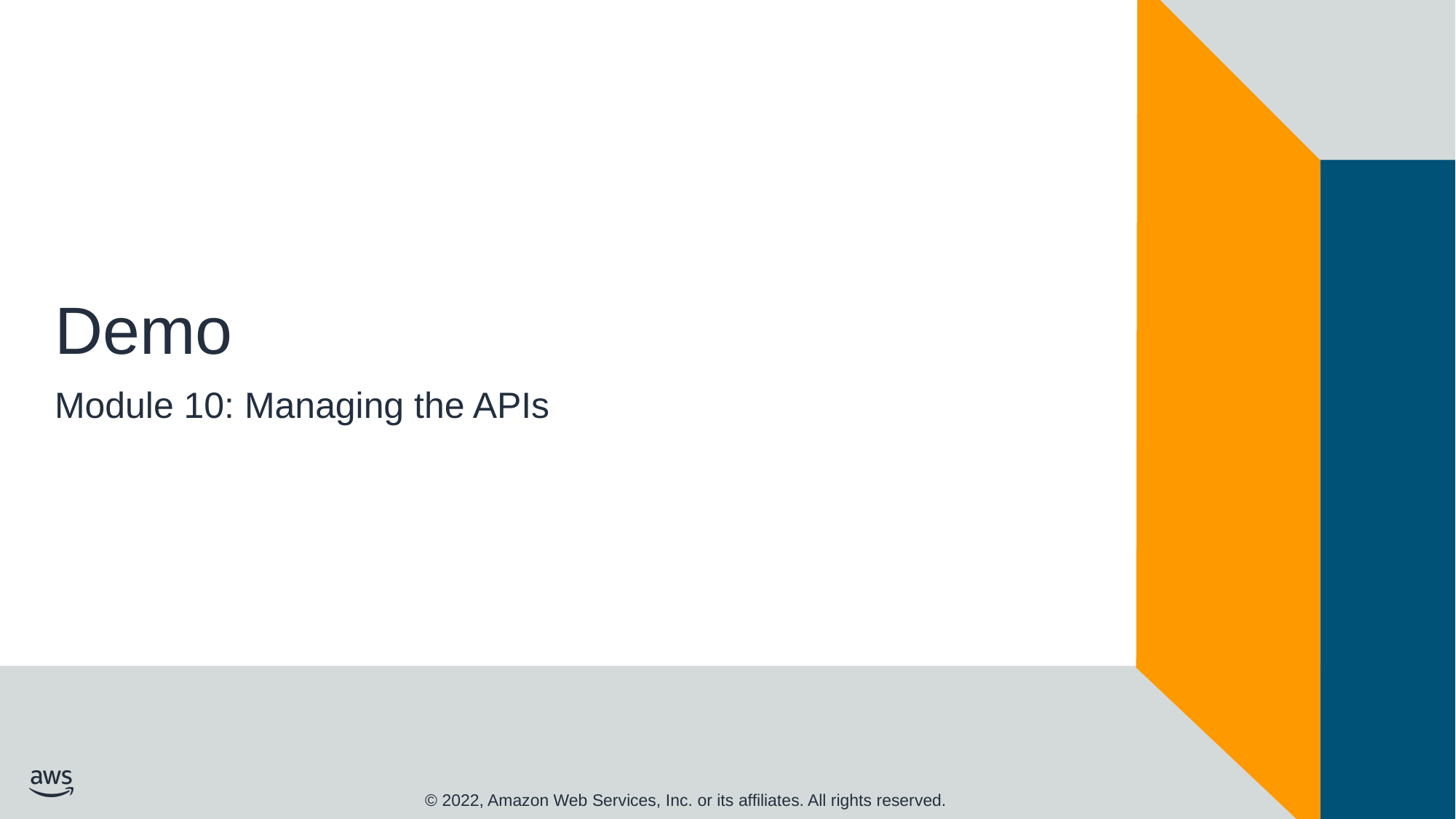

# Demo
Module 10: Managing the APIs